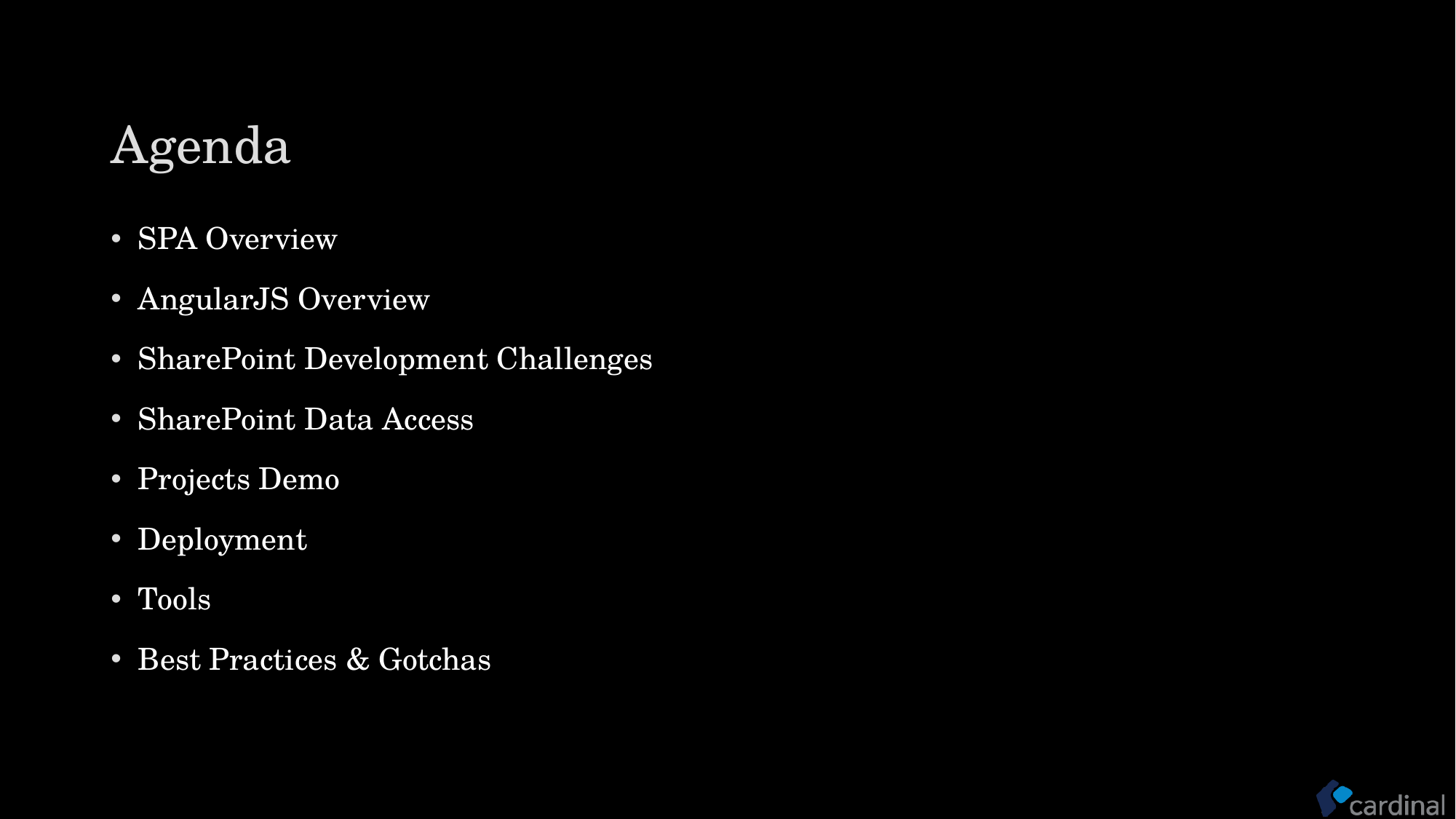

# Agenda
SPA Overview
AngularJS Overview
SharePoint Development Challenges
SharePoint Data Access
Projects Demo
Deployment
Tools
Best Practices & Gotchas